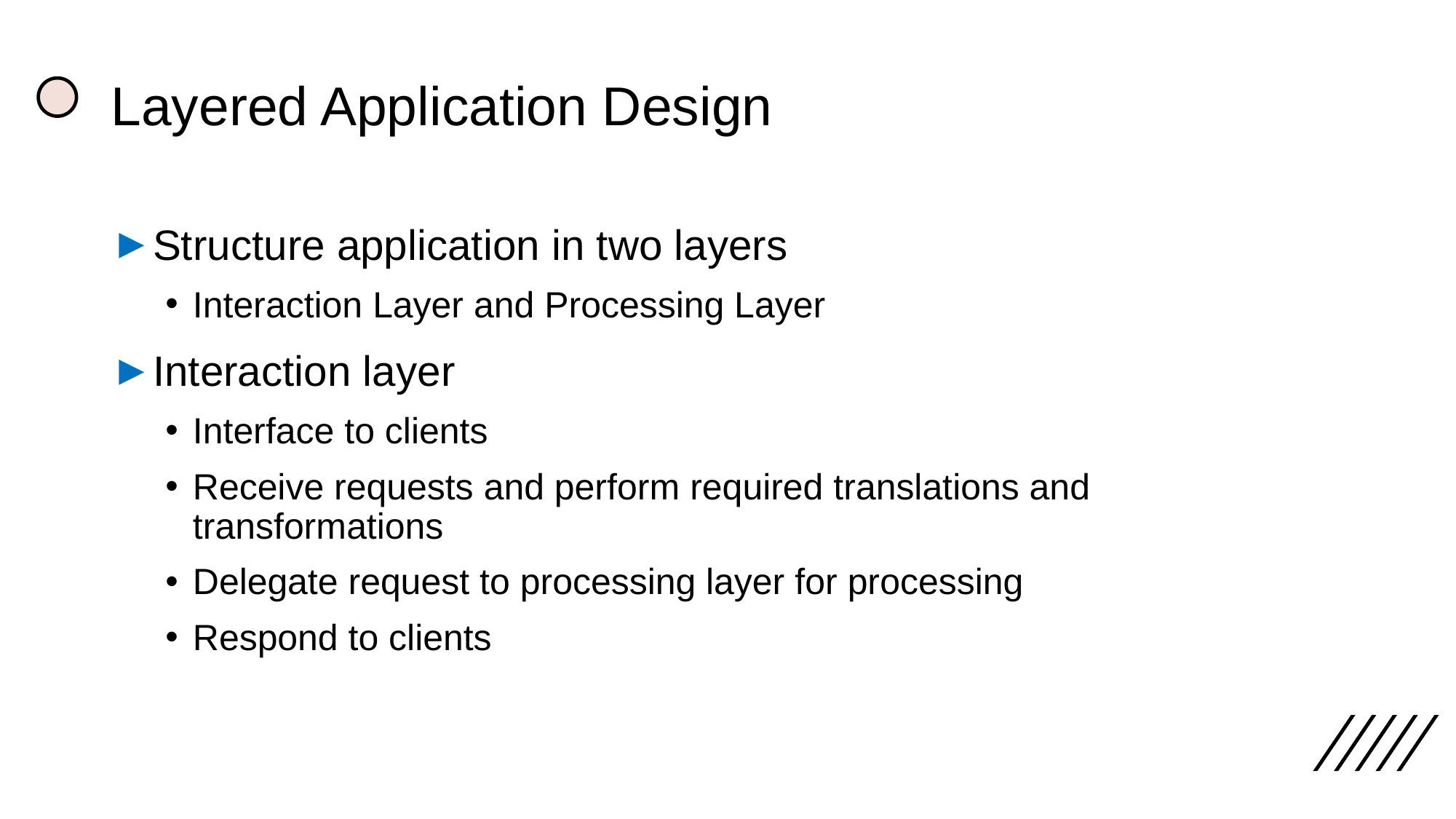

# Layered Application Design
Structure application in two layers
Interaction Layer and Processing Layer
Interaction layer
Interface to clients
Receive requests and perform required translations and transformations
Delegate request to processing layer for processing
Respond to clients